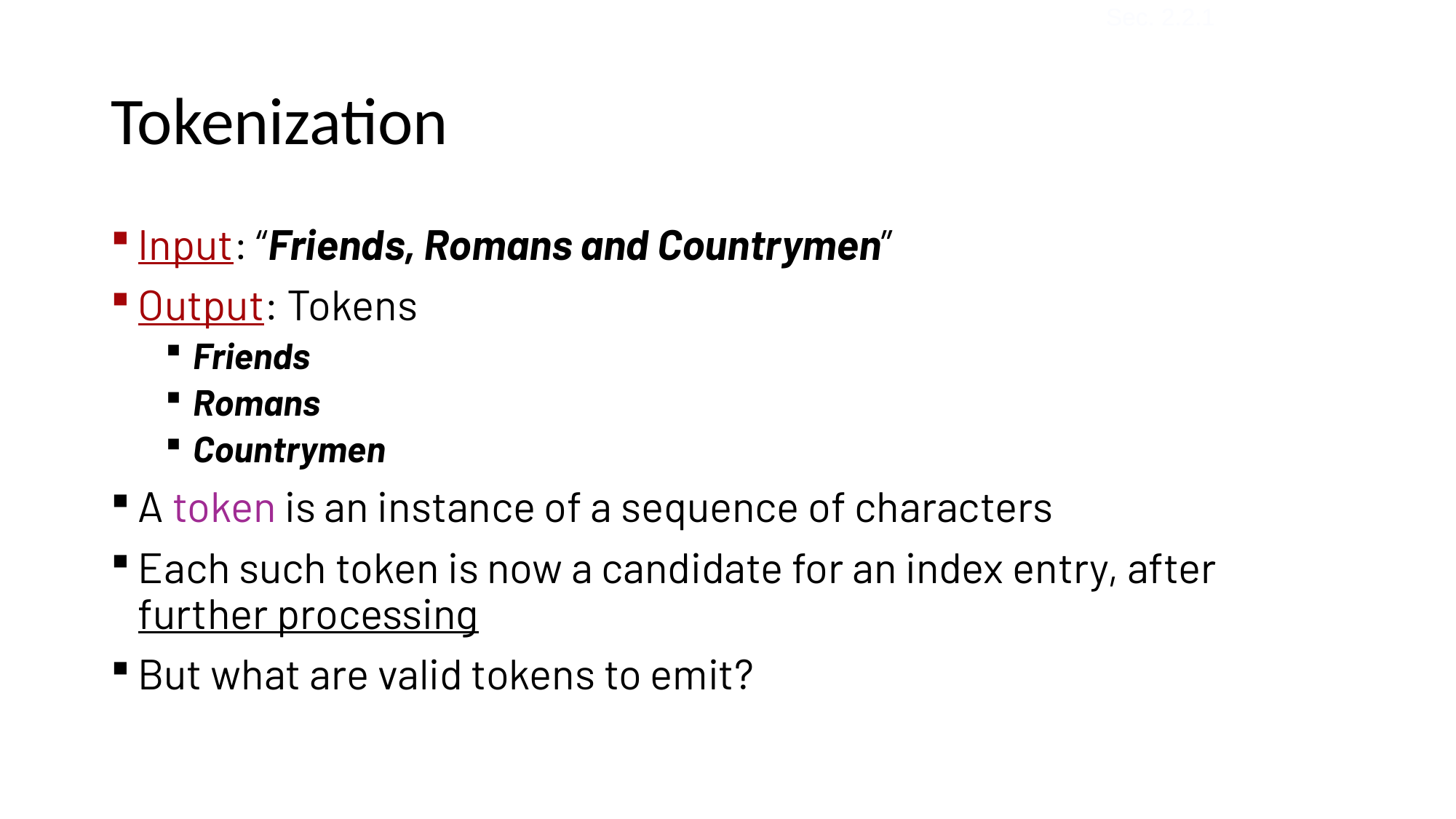

Sec. 2.2.1
# Tokenization
Input: “Friends, Romans and Countrymen”
Output: Tokens
Friends
Romans
Countrymen
A token is an instance of a sequence of characters
Each such token is now a candidate for an index entry, after further processing
But what are valid tokens to emit?